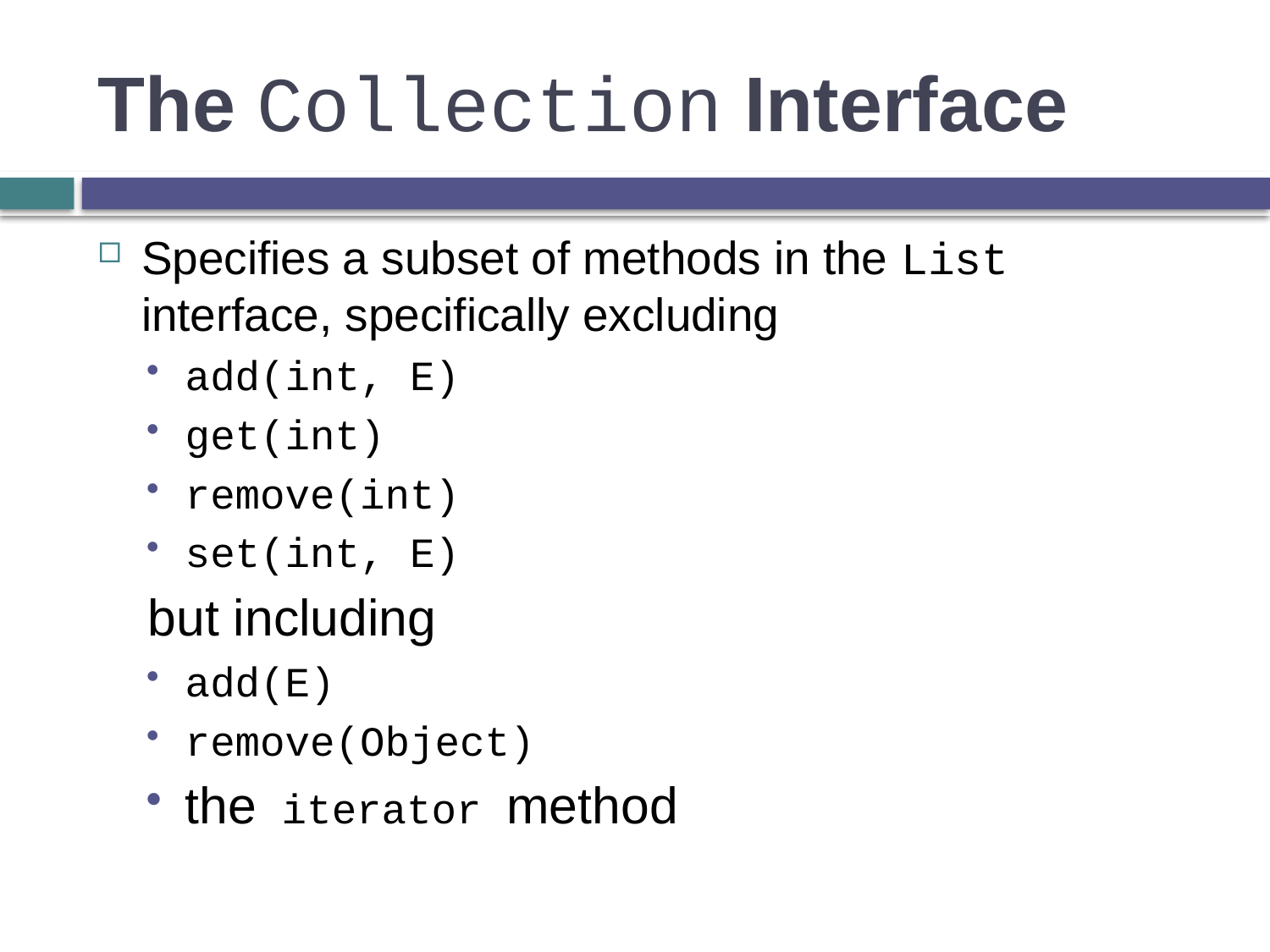

# The Collection Interface
Specifies a subset of methods in the List interface, specifically excluding
add(int, E)
get(int)
remove(int)
set(int, E)
but including
add(E)
remove(Object)
the iterator method